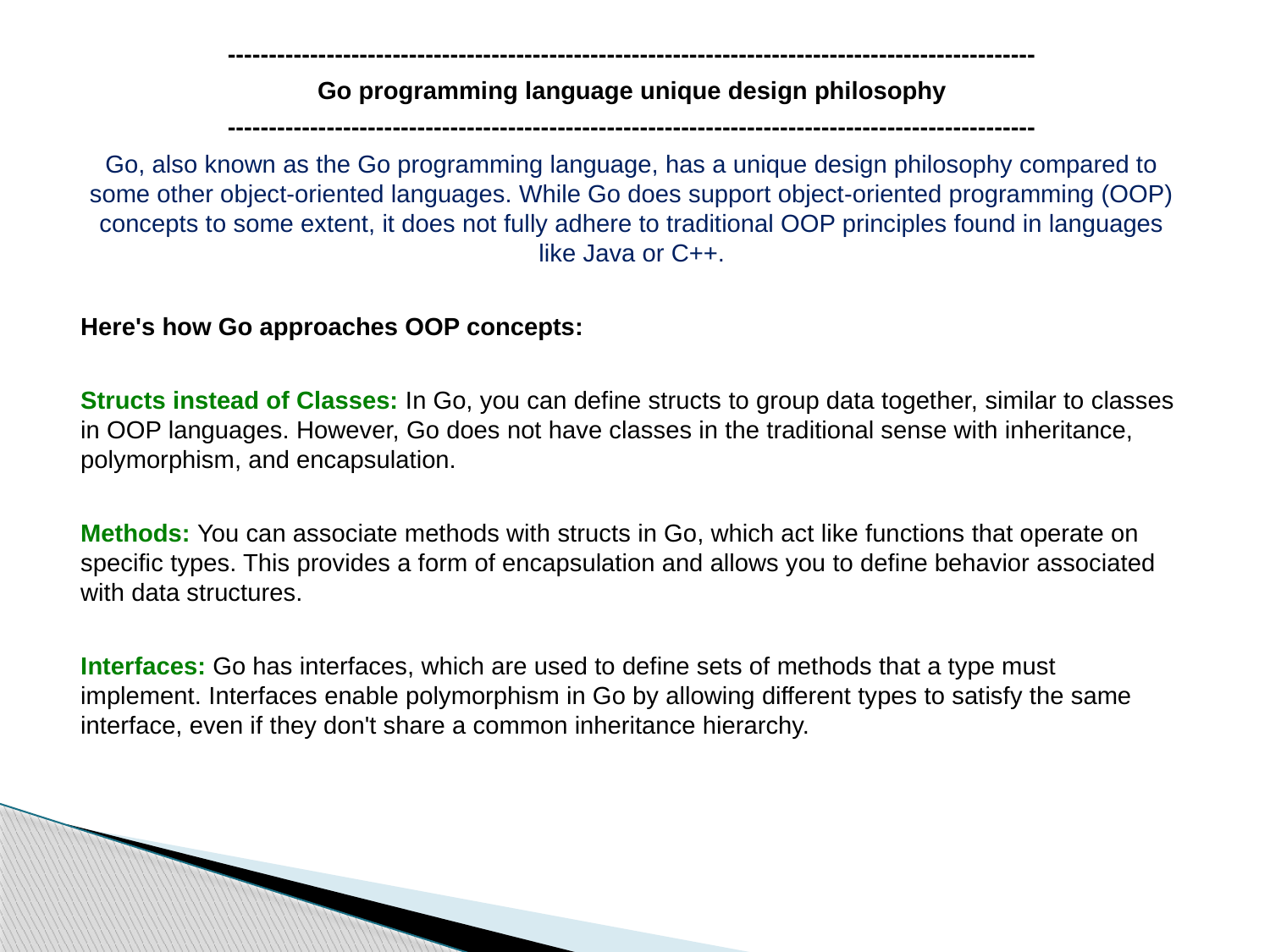

--------------------------------------------------------------------------------------------------
Go programming language unique design philosophy
--------------------------------------------------------------------------------------------------
Go, also known as the Go programming language, has a unique design philosophy compared to some other object-oriented languages. While Go does support object-oriented programming (OOP) concepts to some extent, it does not fully adhere to traditional OOP principles found in languages like Java or C++.

Here's how Go approaches OOP concepts:

Structs instead of Classes: In Go, you can define structs to group data together, similar to classes in OOP languages. However, Go does not have classes in the traditional sense with inheritance, polymorphism, and encapsulation.

Methods: You can associate methods with structs in Go, which act like functions that operate on specific types. This provides a form of encapsulation and allows you to define behavior associated with data structures.

Interfaces: Go has interfaces, which are used to define sets of methods that a type must implement. Interfaces enable polymorphism in Go by allowing different types to satisfy the same interface, even if they don't share a common inheritance hierarchy.